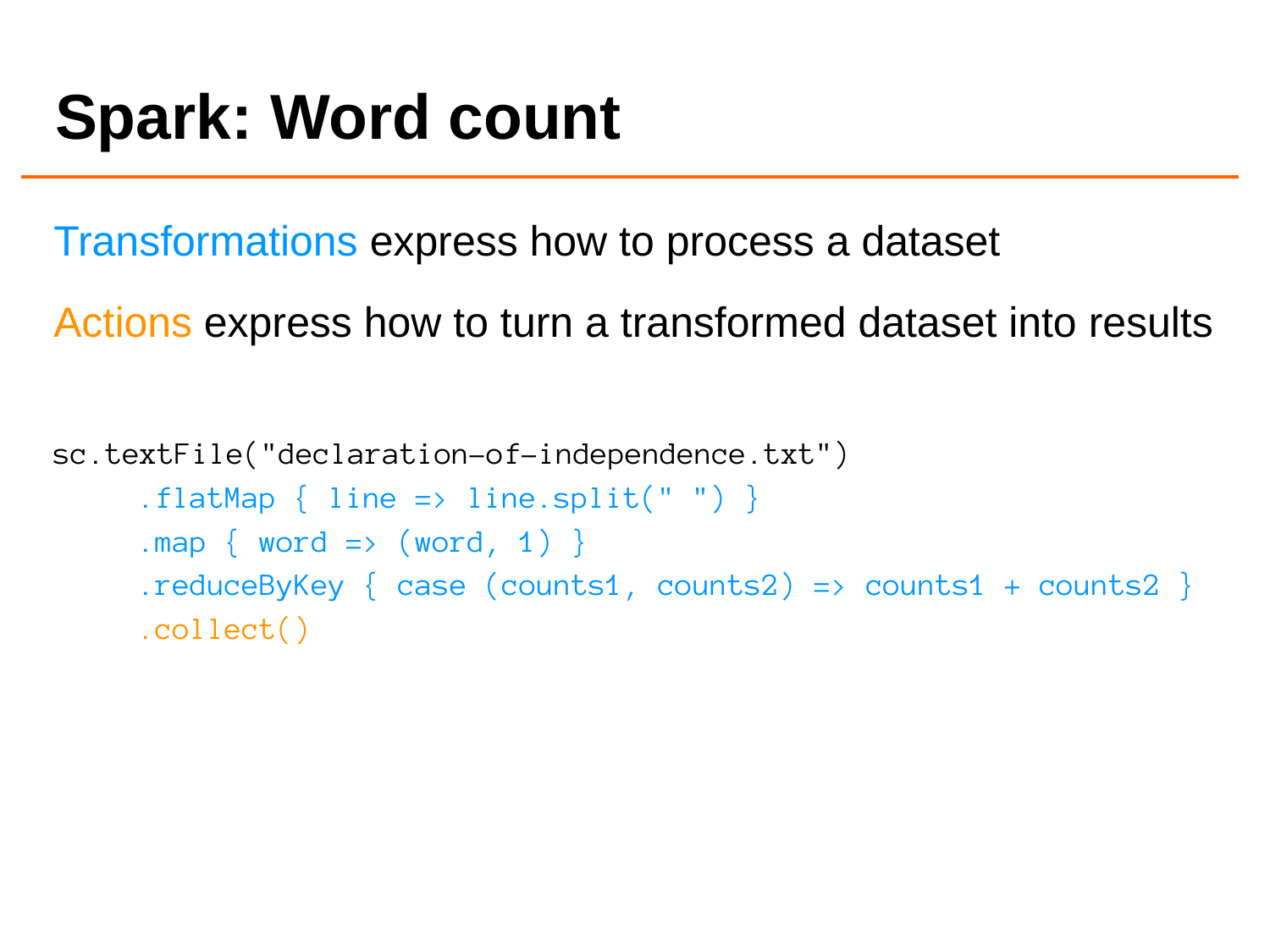

# Spark: Word count
Transformations express how to process a dataset
Actions express how to turn a transformed dataset into results

sc.textFile("declaration-of-independence.txt")
.flatMap { line => line.split(" ") }
.map { word => (word, 1) }
.reduceByKey { case (counts1, counts2) => counts1 + counts2 }
.collect()
45